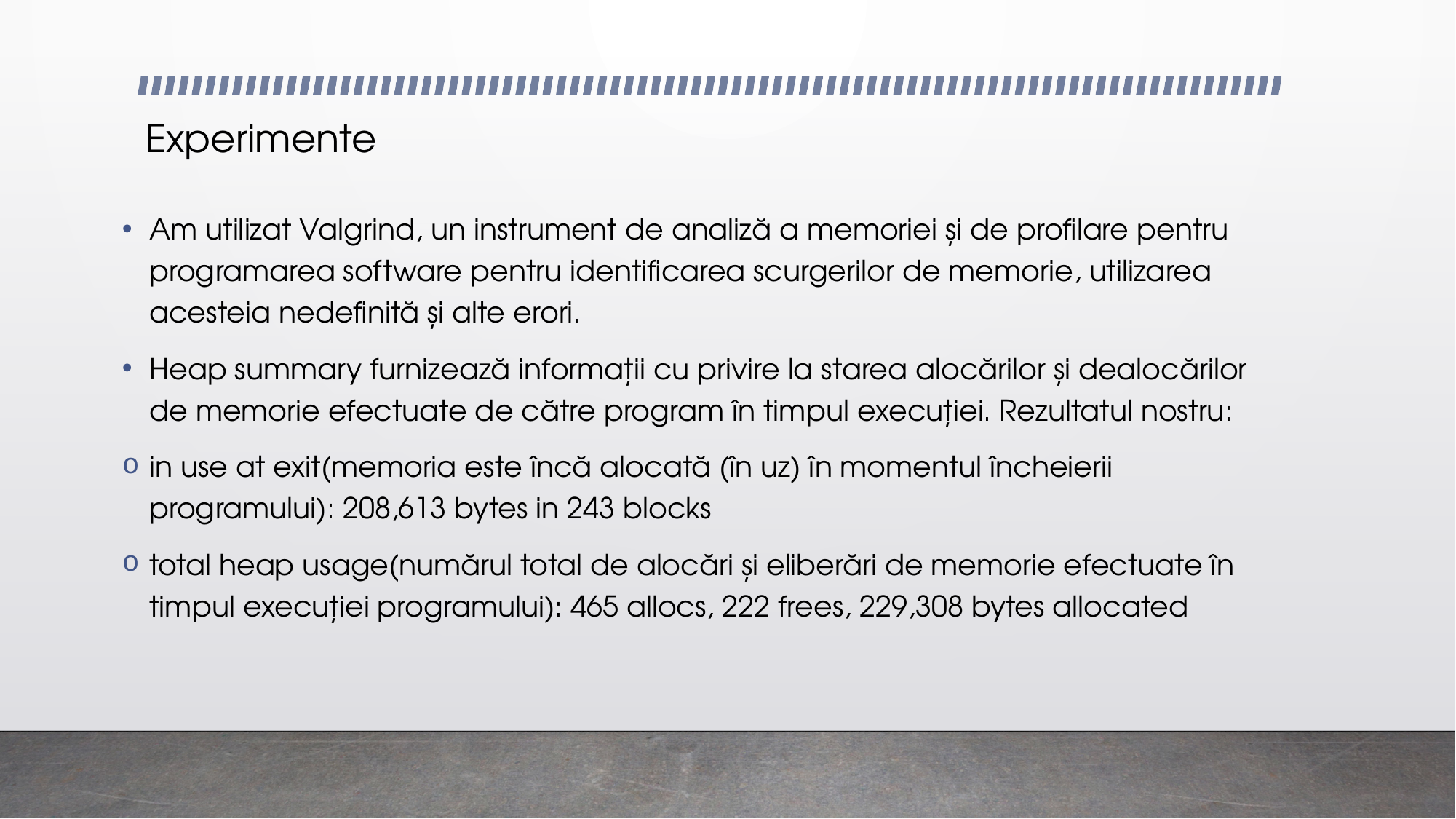

# Experimente
Am utilizat Valgrind, un instrument de analiză a memoriei și de profilare pentru programarea software pentru identificarea scurgerilor de memorie, utilizarea acesteia nedefinită și alte erori.
Heap summary furnizează informații cu privire la starea alocărilor și dealocărilor de memorie efectuate de către program în timpul execuției. Rezultatul nostru:
in use at exit(memoria este încă alocată (în uz) în momentul încheierii programului): 208,613 bytes in 243 blocks
total heap usage(numărul total de alocări și eliberări de memorie efectuate în timpul execuției programului): 465 allocs, 222 frees, 229,308 bytes allocated